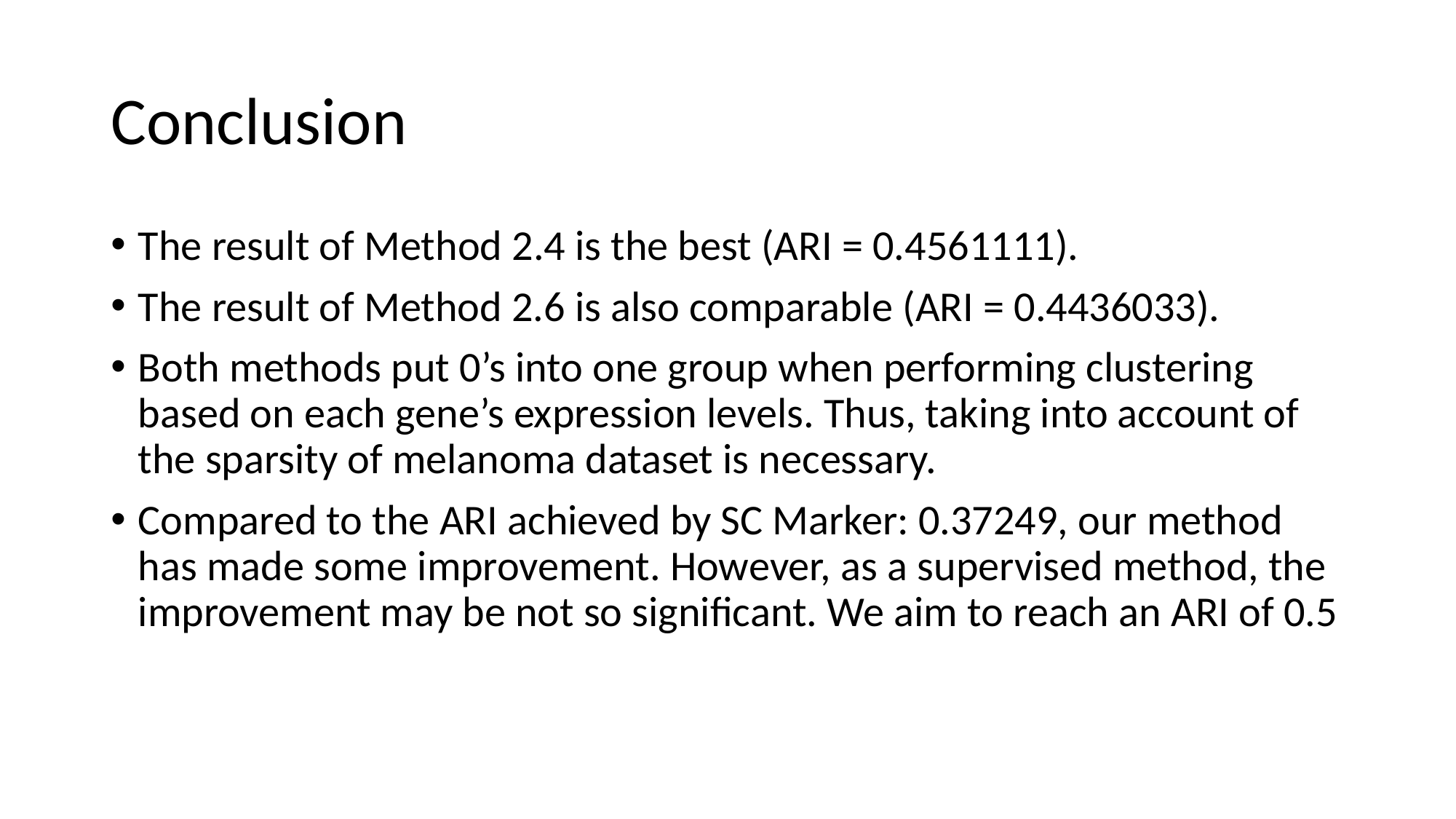

# Conclusion
The result of Method 2.4 is the best (ARI = 0.4561111).
The result of Method 2.6 is also comparable (ARI = 0.4436033).
Both methods put 0’s into one group when performing clustering based on each gene’s expression levels. Thus, taking into account of the sparsity of melanoma dataset is necessary.
Compared to the ARI achieved by SC Marker: 0.37249, our method has made some improvement. However, as a supervised method, the improvement may be not so significant. We aim to reach an ARI of 0.5